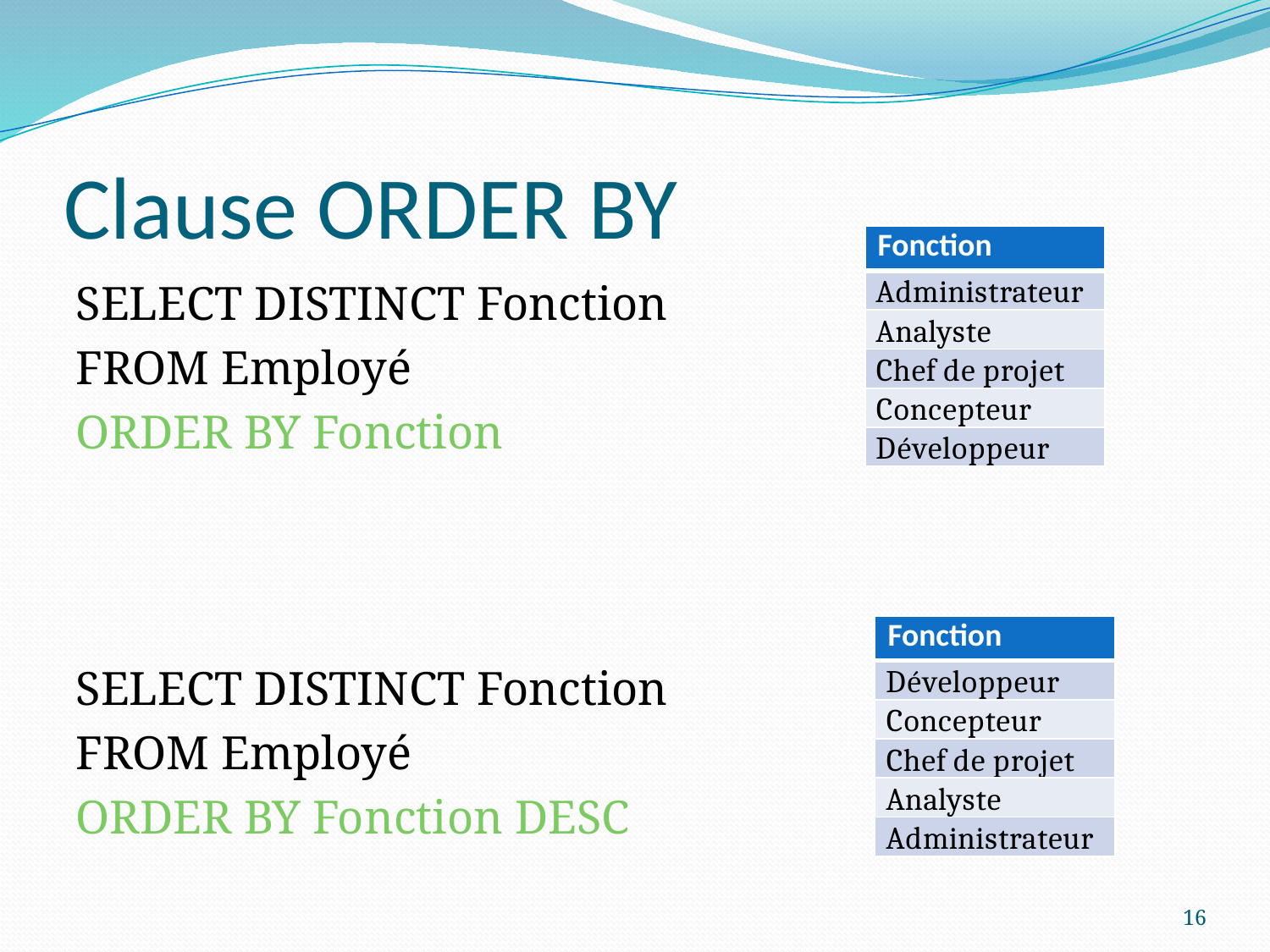

# Clause ORDER BY
| Fonction |
| --- |
| Administrateur |
| Analyste |
| Chef de projet |
| Concepteur |
| Développeur |
SELECT DISTINCT Fonction
FROM Employé
ORDER BY Fonction

SELECT DISTINCT Fonction
FROM Employé
ORDER BY Fonction DESC

| Fonction |
| --- |
| Développeur |
| Concepteur |
| Chef de projet |
| Analyste |
| Administrateur |
16